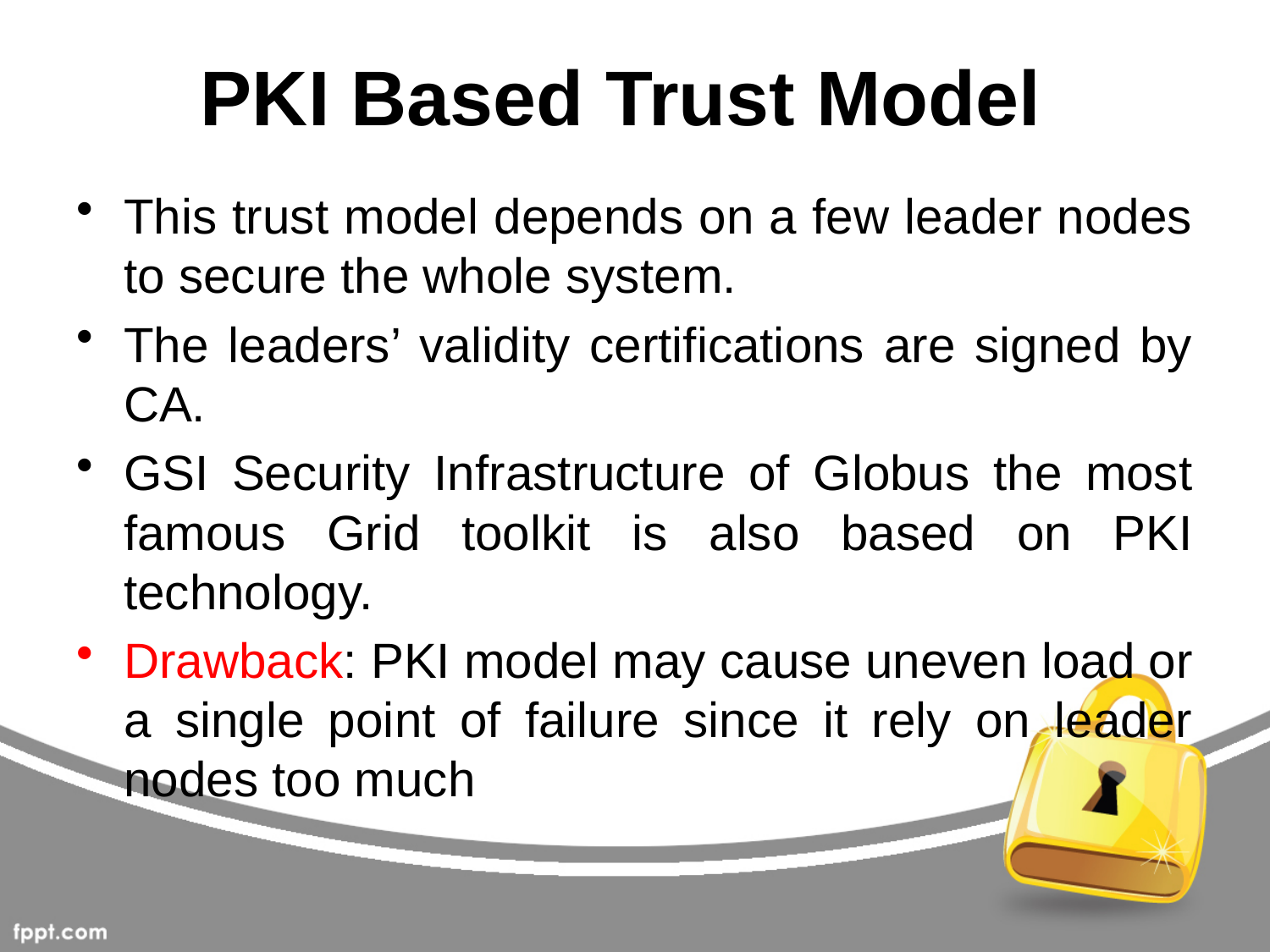

# PKI Based Trust Model
This trust model depends on a few leader nodes to secure the whole system.
The leaders’ validity certifications are signed by CA.
GSI Security Infrastructure of Globus the most famous Grid toolkit is also based on PKI technology.
Drawback: PKI model may cause uneven load or a single point of failure since it rely on leader nodes too much